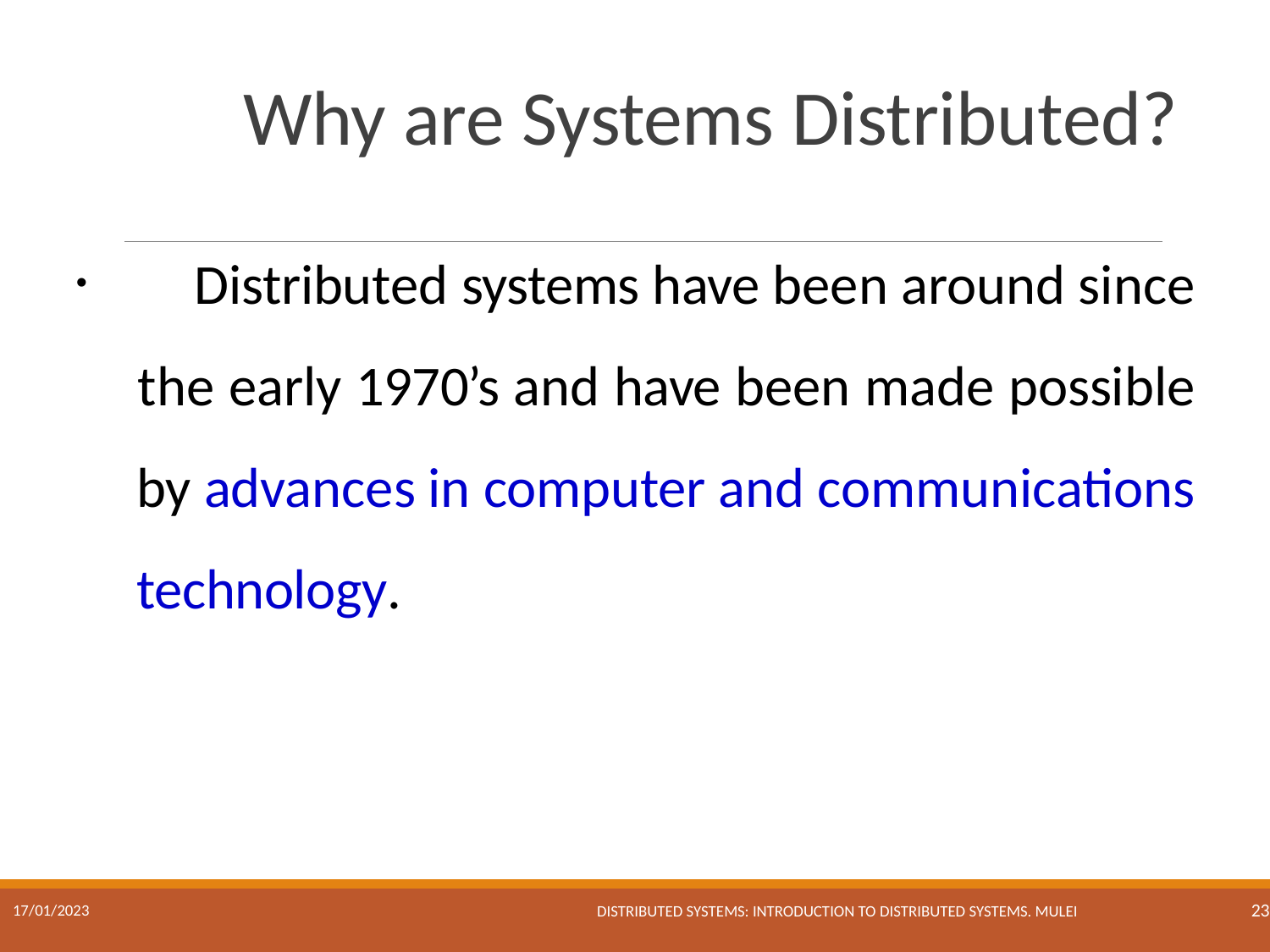

# Why are Systems Distributed?
	Distributed systems have been around since  the early 1970’s and have been made possible  by advances in computer and communications  technology.
Distributed Systems: Introduction to Distributed Systems. Mulei
17/01/2023
23